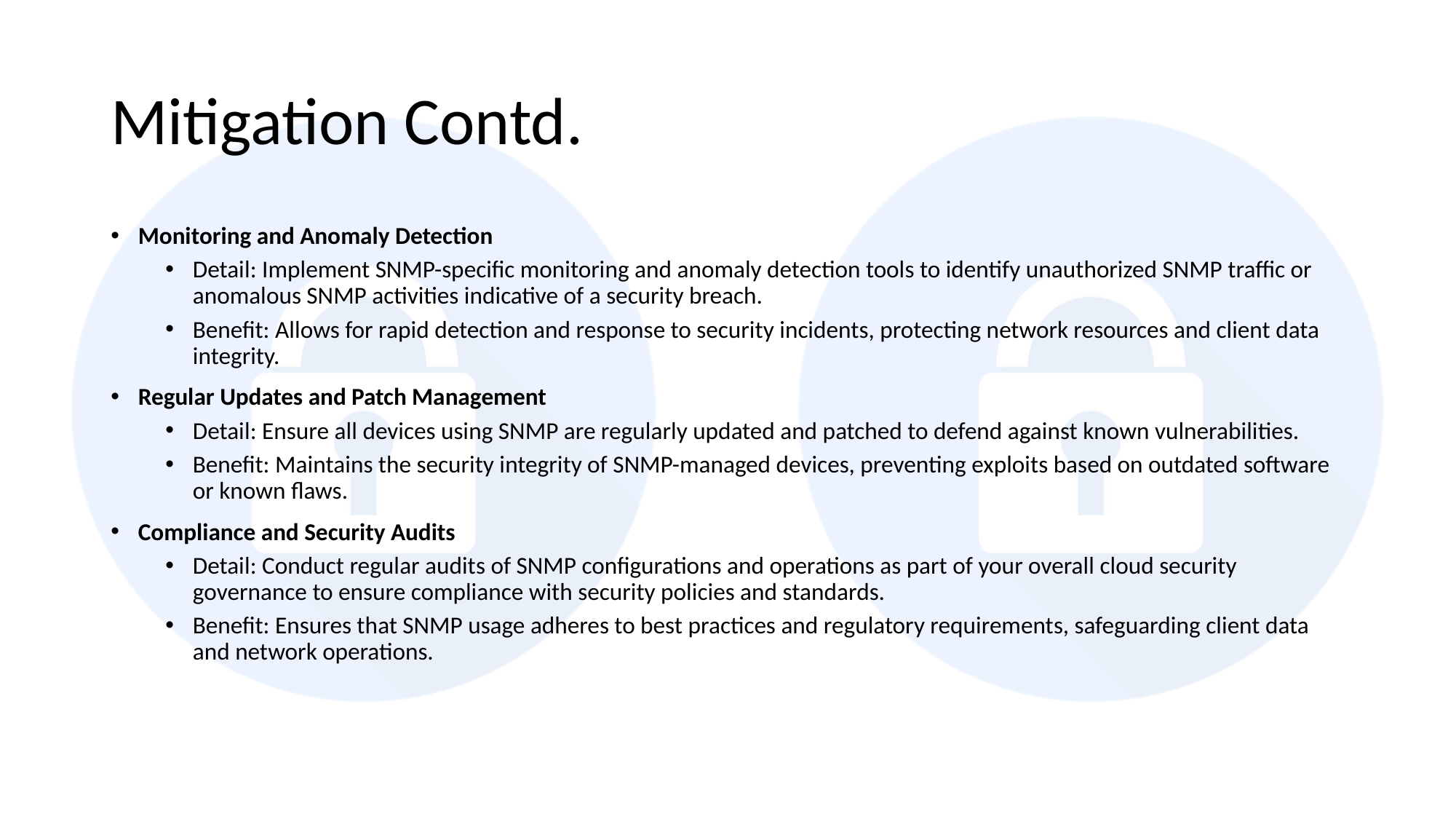

# Mitigation Contd.
Monitoring and Anomaly Detection
Detail: Implement SNMP-specific monitoring and anomaly detection tools to identify unauthorized SNMP traffic or anomalous SNMP activities indicative of a security breach.
Benefit: Allows for rapid detection and response to security incidents, protecting network resources and client data integrity.
Regular Updates and Patch Management
Detail: Ensure all devices using SNMP are regularly updated and patched to defend against known vulnerabilities.
Benefit: Maintains the security integrity of SNMP-managed devices, preventing exploits based on outdated software or known flaws.
Compliance and Security Audits
Detail: Conduct regular audits of SNMP configurations and operations as part of your overall cloud security governance to ensure compliance with security policies and standards.
Benefit: Ensures that SNMP usage adheres to best practices and regulatory requirements, safeguarding client data and network operations.